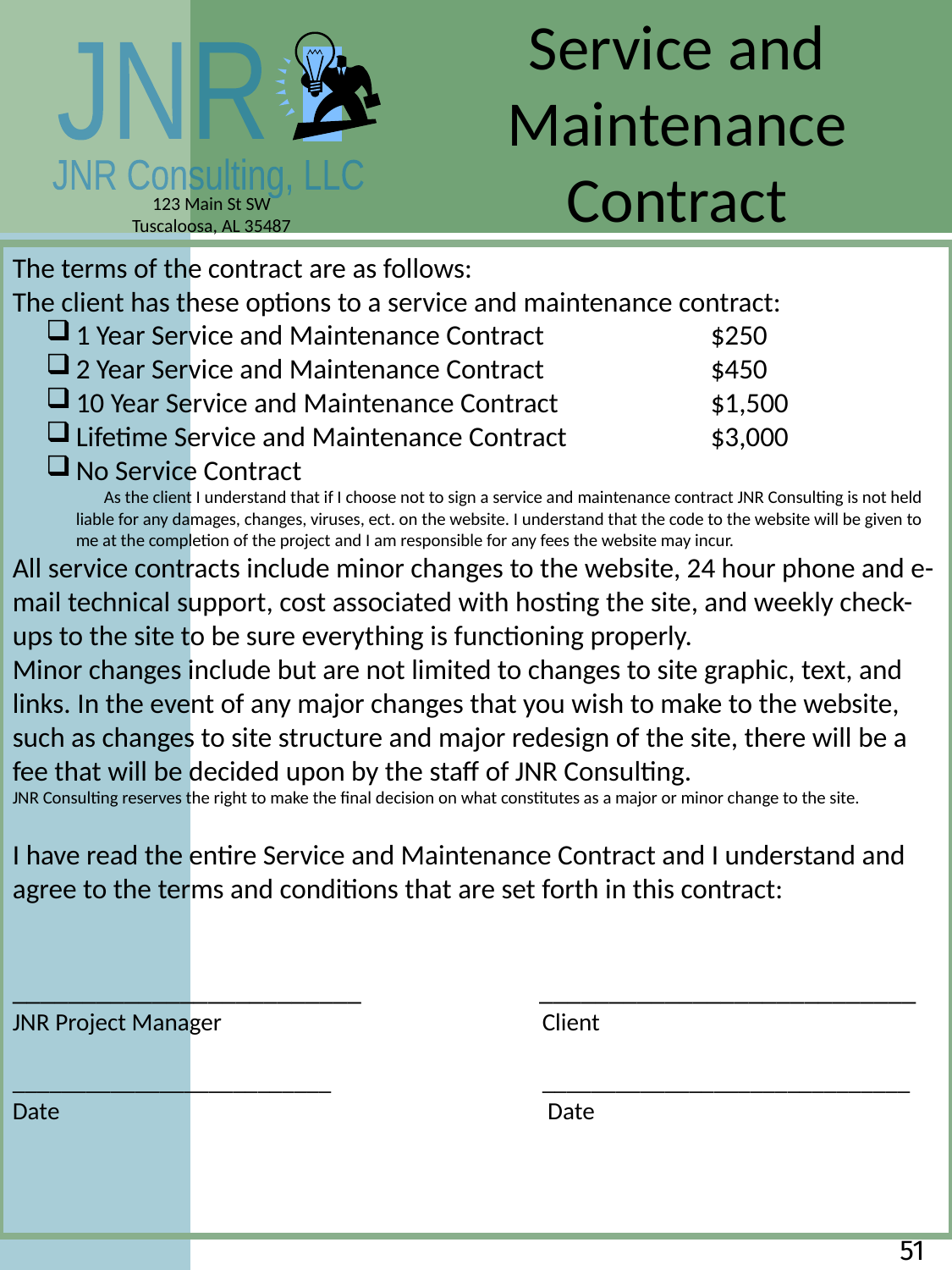

Service and Maintenance Contract
123 Main St SW
Tuscaloosa, AL 35487
The terms of the contract are as follows:
The client has these options to a service and maintenance contract:
1 Year Service and Maintenance Contract		$250
2 Year Service and Maintenance Contract		$450
10 Year Service and Maintenance Contract		$1,500
Lifetime Service and Maintenance Contract		$3,000
No Service Contract
       As the client I understand that if I choose not to sign a service and maintenance contract JNR Consulting is not held liable for any damages, changes, viruses, ect. on the website. I understand that the code to the website will be given to me at the completion of the project and I am responsible for any fees the website may incur.
All service contracts include minor changes to the website, 24 hour phone and e-mail technical support, cost associated with hosting the site, and weekly check-ups to the site to be sure everything is functioning properly.
Minor changes include but are not limited to changes to site graphic, text, and links. In the event of any major changes that you wish to make to the website, such as changes to site structure and major redesign of the site, there will be a fee that will be decided upon by the staff of JNR Consulting.
JNR Consulting reserves the right to make the final decision on what constitutes as a major or minor change to the site.

I have read the entire Service and Maintenance Contract and I understand and agree to the terms and conditions that are set forth in this contract:

_________________________		   ___________________________
JNR Project Manager			    Client

__________________________		    ______________________________
Date				     Date

51